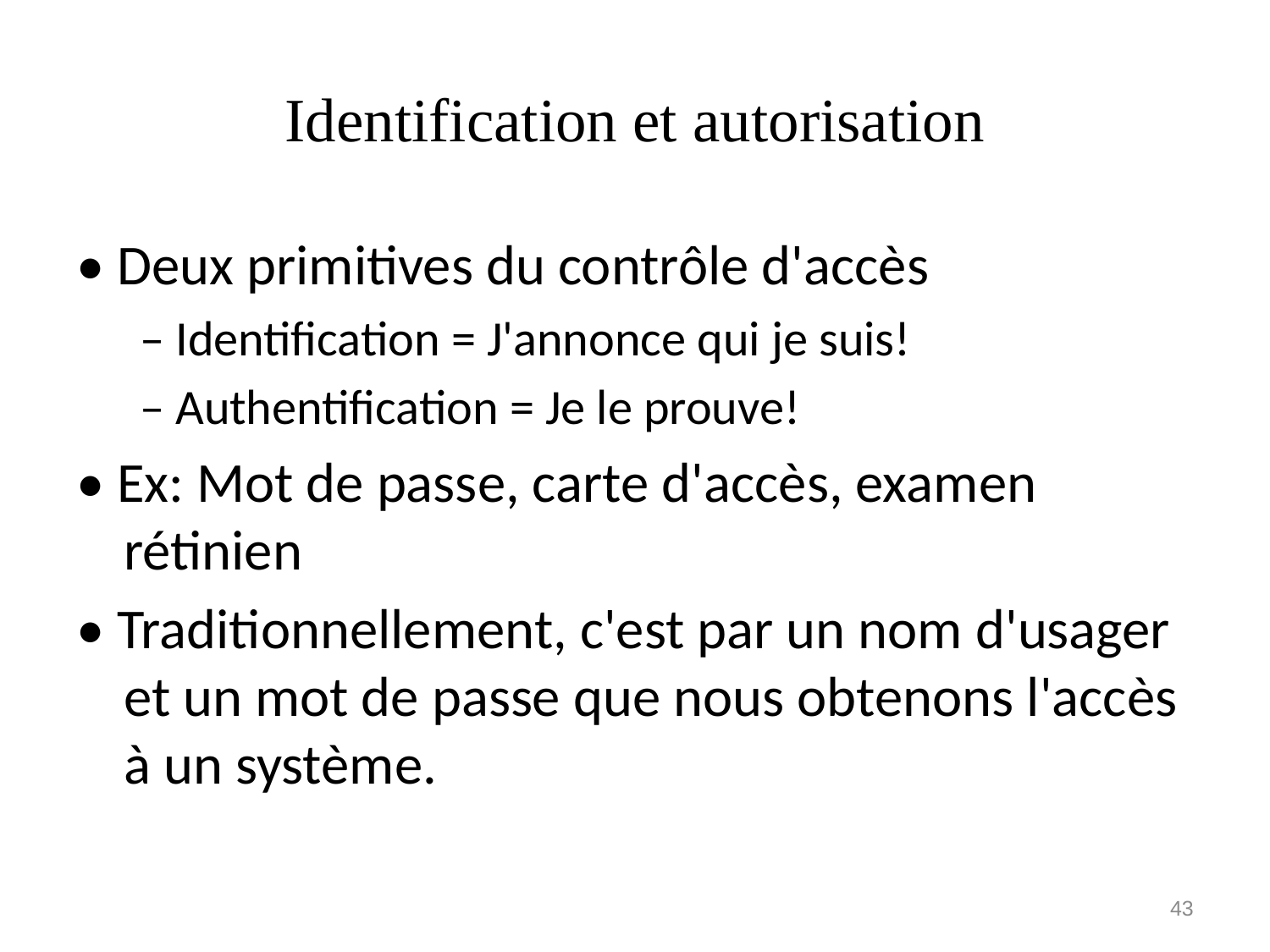

# Identification et autorisation
• Deux primitives du contrôle d'accès
– Identification = J'annonce qui je suis!
– Authentification = Je le prouve!
• Ex: Mot de passe, carte d'accès, examen rétinien
• Traditionnellement, c'est par un nom d'usager et un mot de passe que nous obtenons l'accès à un système.

43